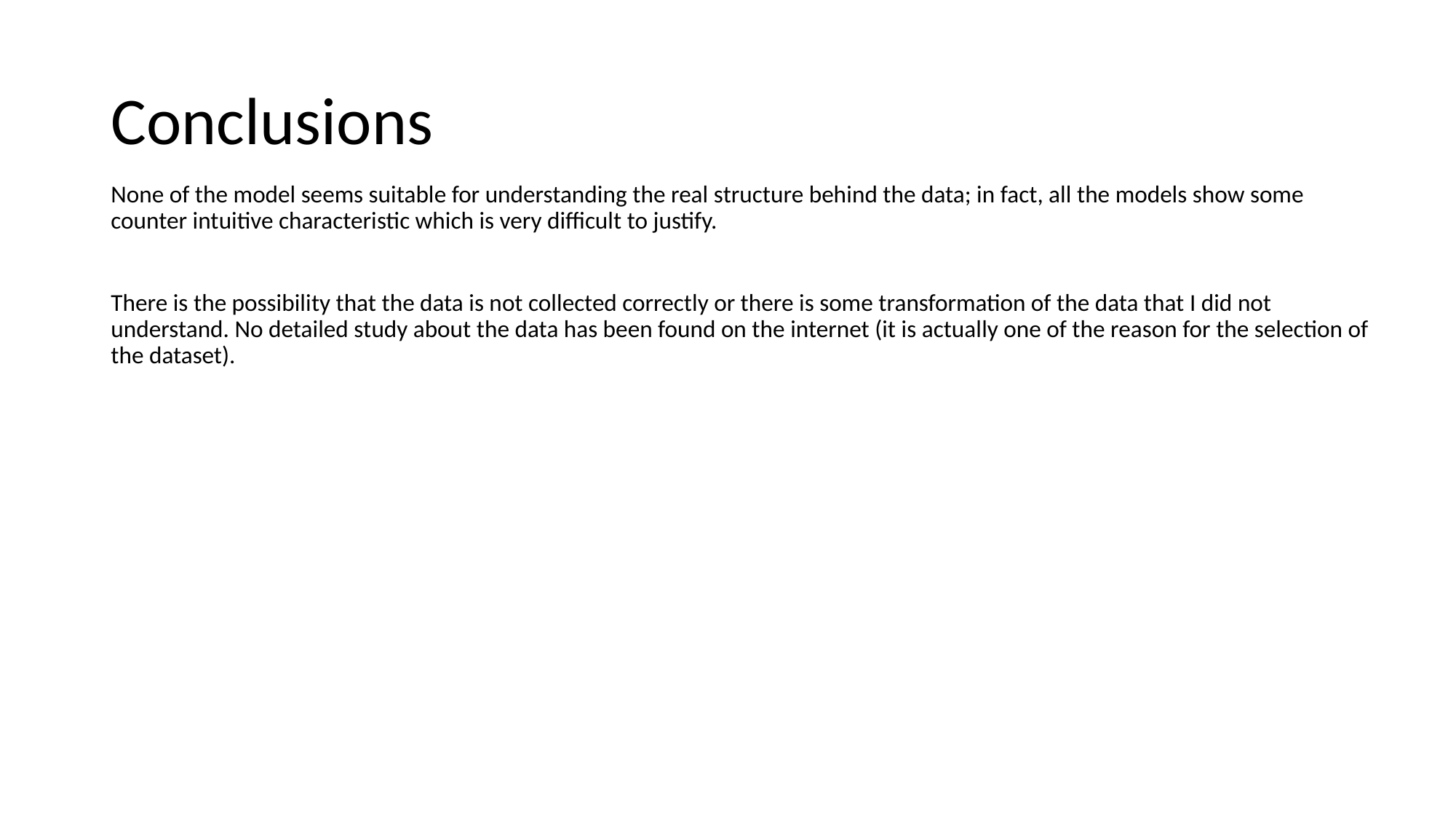

# Conclusions
None of the model seems suitable for understanding the real structure behind the data; in fact, all the models show some counter intuitive characteristic which is very difficult to justify.

There is the possibility that the data is not collected correctly or there is some transformation of the data that I did not understand. No detailed study about the data has been found on the internet (it is actually one of the reason for the selection of the dataset).